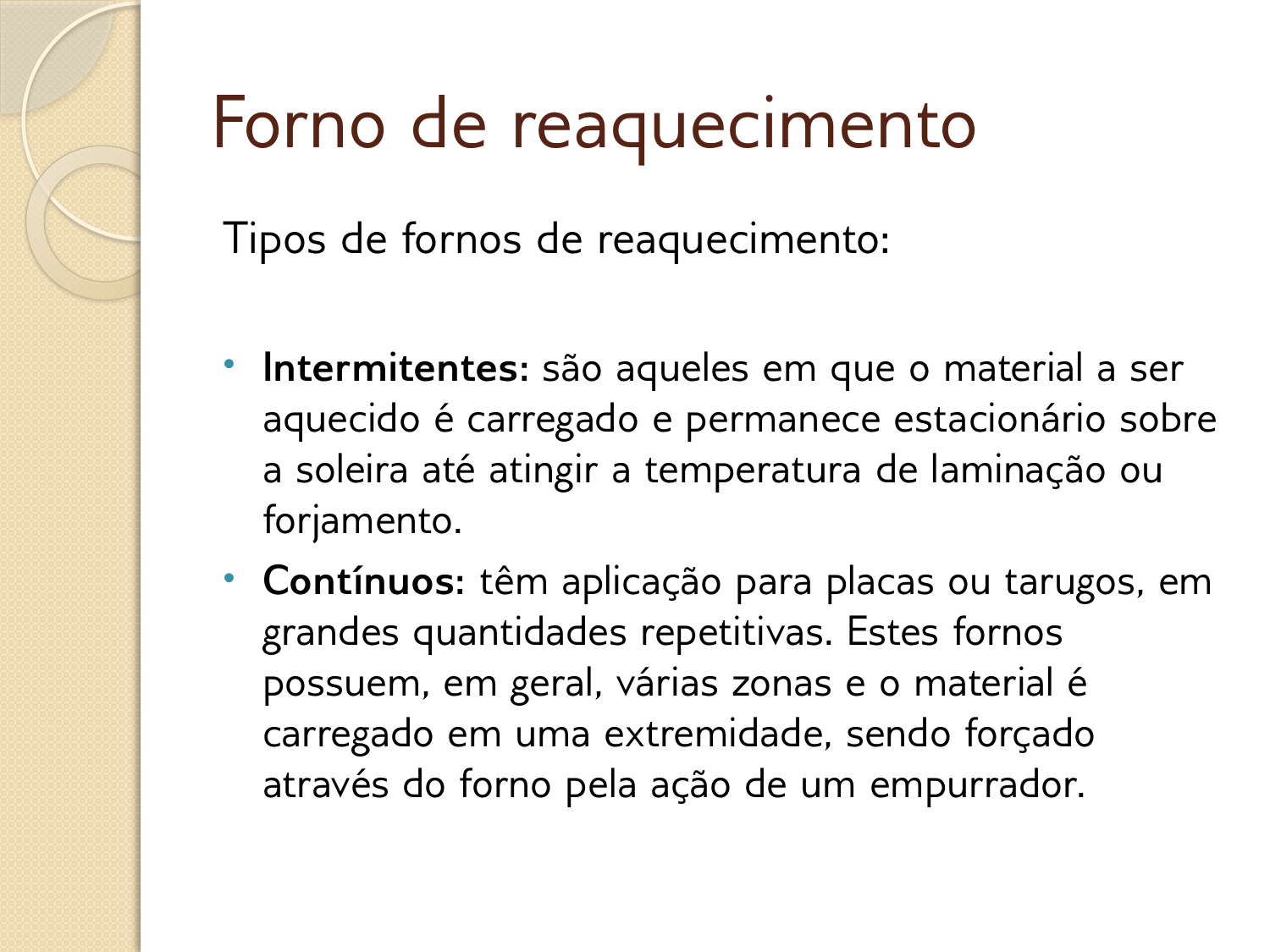

# Forno de reaquecimento
Tipos de fornos de reaquecimento:

Intermitentes: são aqueles em que o material a ser aquecido é carregado e permanece estacionário sobre a soleira até atingir a temperatura de laminação ou forjamento.
Contínuos: têm aplicação para placas ou tarugos, em grandes quantidades repetitivas. Estes fornos possuem, em geral, várias zonas e o material é carregado em uma extremidade, sendo forçado através do forno pela ação de um empurrador.